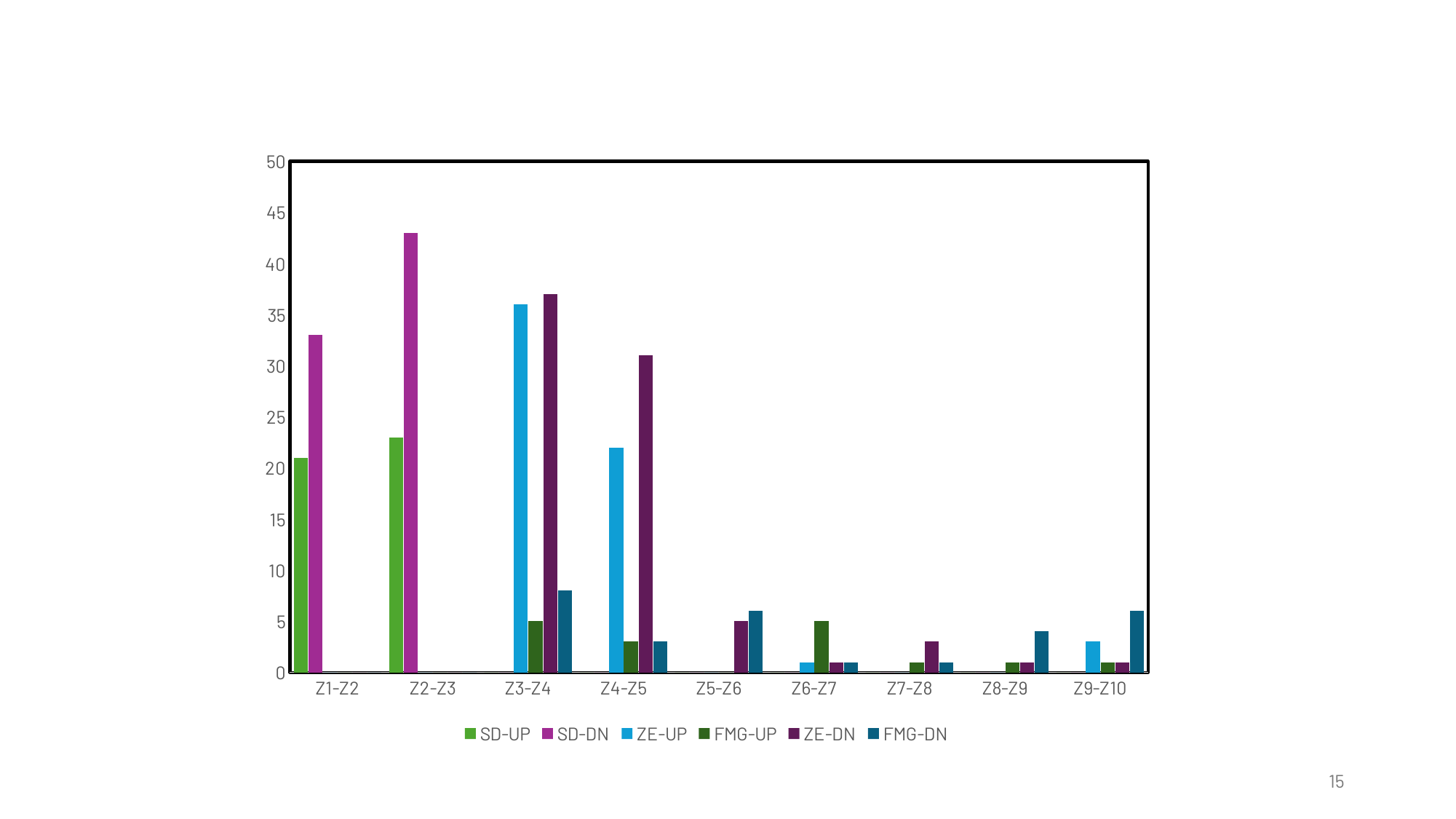

### Chart

| Category | SD-UP | SD-DN | ZE-UP | FMG-UP | ZE-DN | FMG-DN |
|---|---|---|---|---|---|---|
| Z1-Z2 | 21.0 | 33.0 | 0.0 | 0.0 | 0.0 | 0.0 |
| Z2-Z3 | 23.0 | 43.0 | 0.0 | 0.0 | 0.0 | 0.0 |
| Z3-Z4 | 0.0 | 0.0 | 36.0 | 5.0 | 37.0 | 8.0 |
| Z4-Z5 | 0.0 | 0.0 | 22.0 | 3.0 | 31.0 | 3.0 |
| Z5-Z6 | 0.0 | 0.0 | 0.0 | 0.0 | 5.0 | 6.0 |
| Z6-Z7 | 0.0 | 0.0 | 1.0 | 5.0 | 1.0 | 1.0 |
| Z7-Z8 | 0.0 | 0.0 | 0.0 | 1.0 | 3.0 | 1.0 |
| Z8-Z9 | 0.0 | 0.0 | 0.0 | 1.0 | 1.0 | 4.0 |
| Z9-Z10 | 0.0 | 0.0 | 3.0 | 1.0 | 1.0 | 6.0 |
15